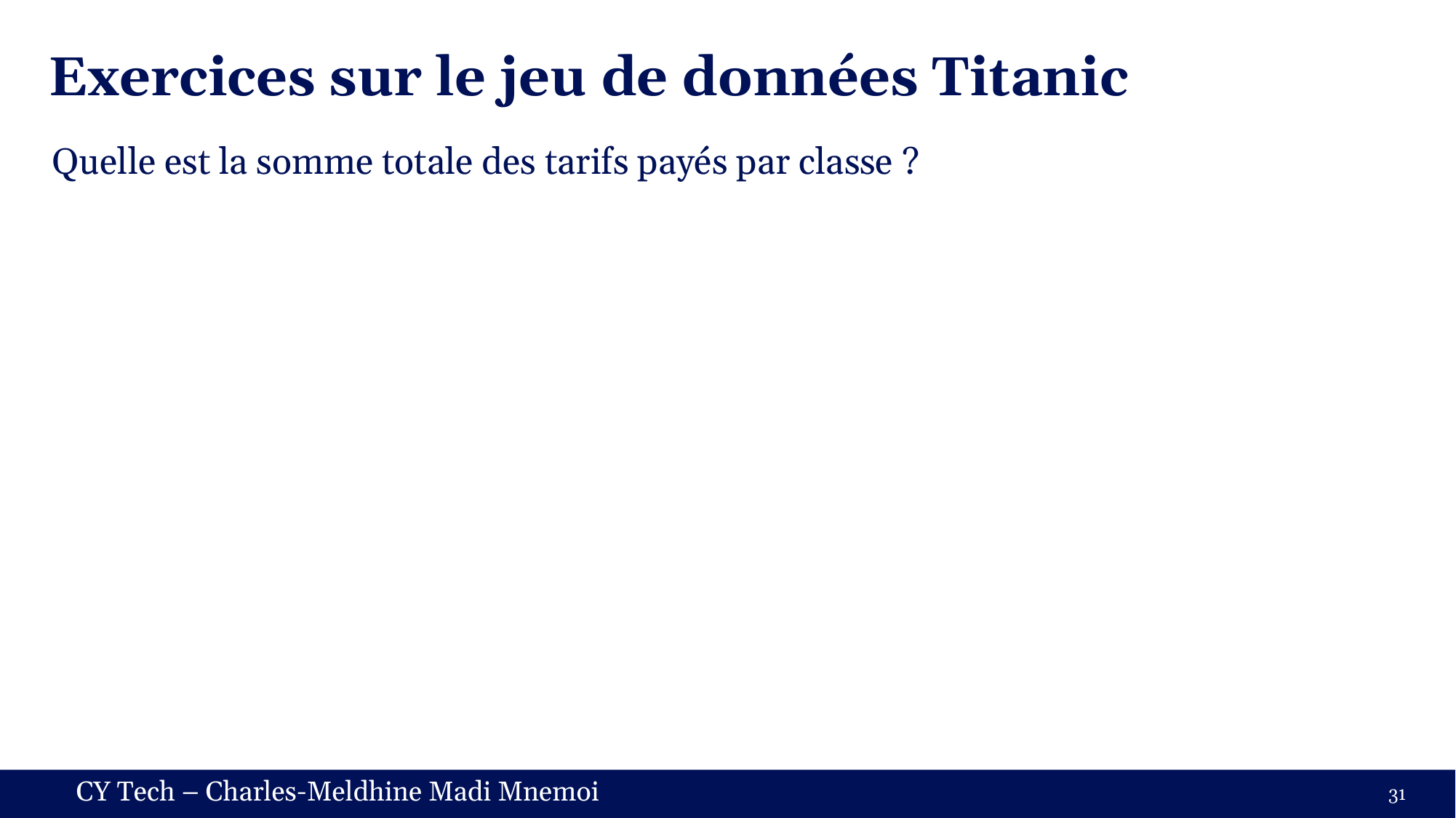

# Exercices sur le jeu de données Titanic

Quelle est la somme totale des tarifs payés par classe ?

31